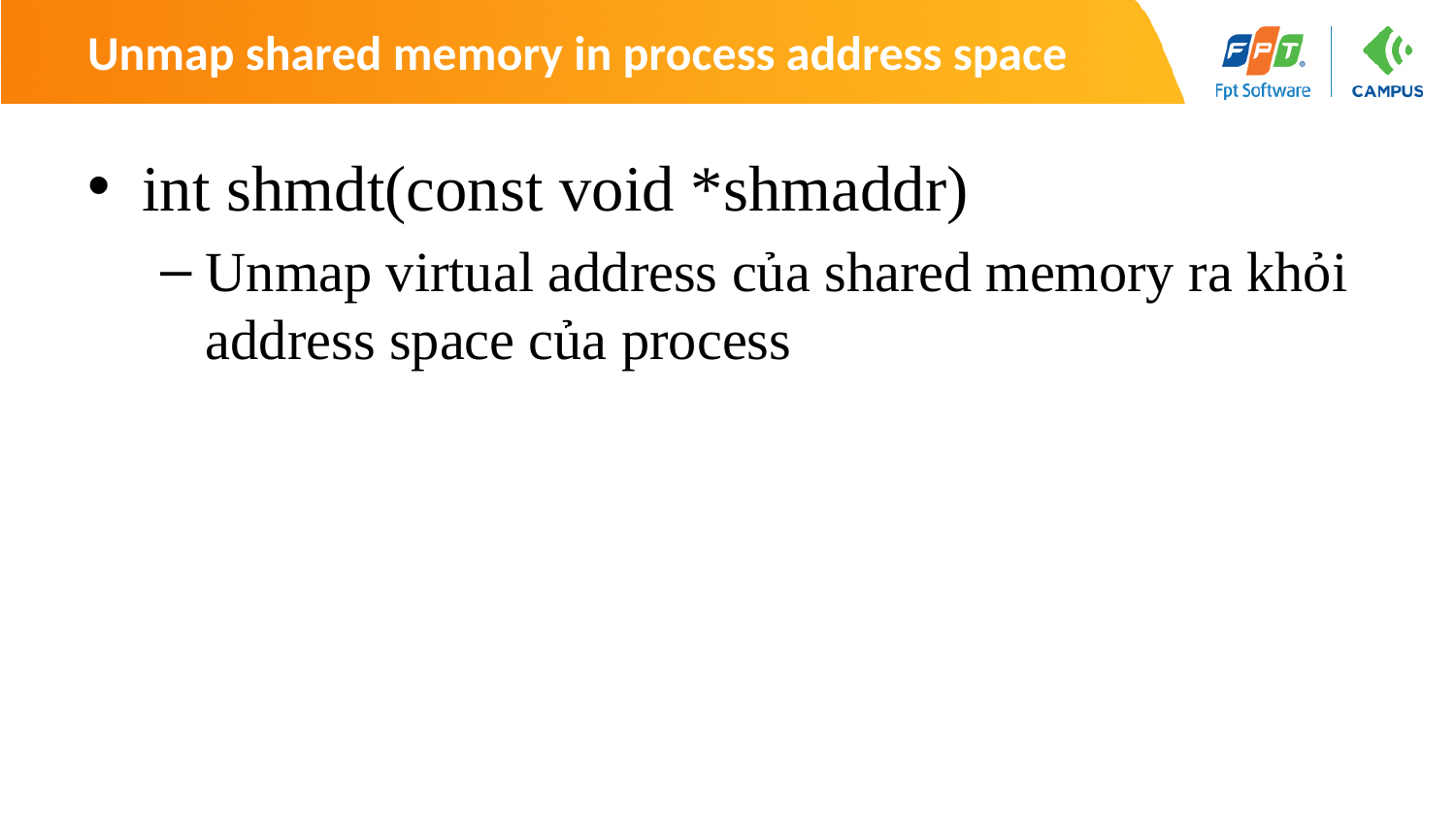

# Unmap shared memory in process address space
int shmdt(const void *shmaddr)
Unmap virtual address của shared memory ra khỏi address space của process